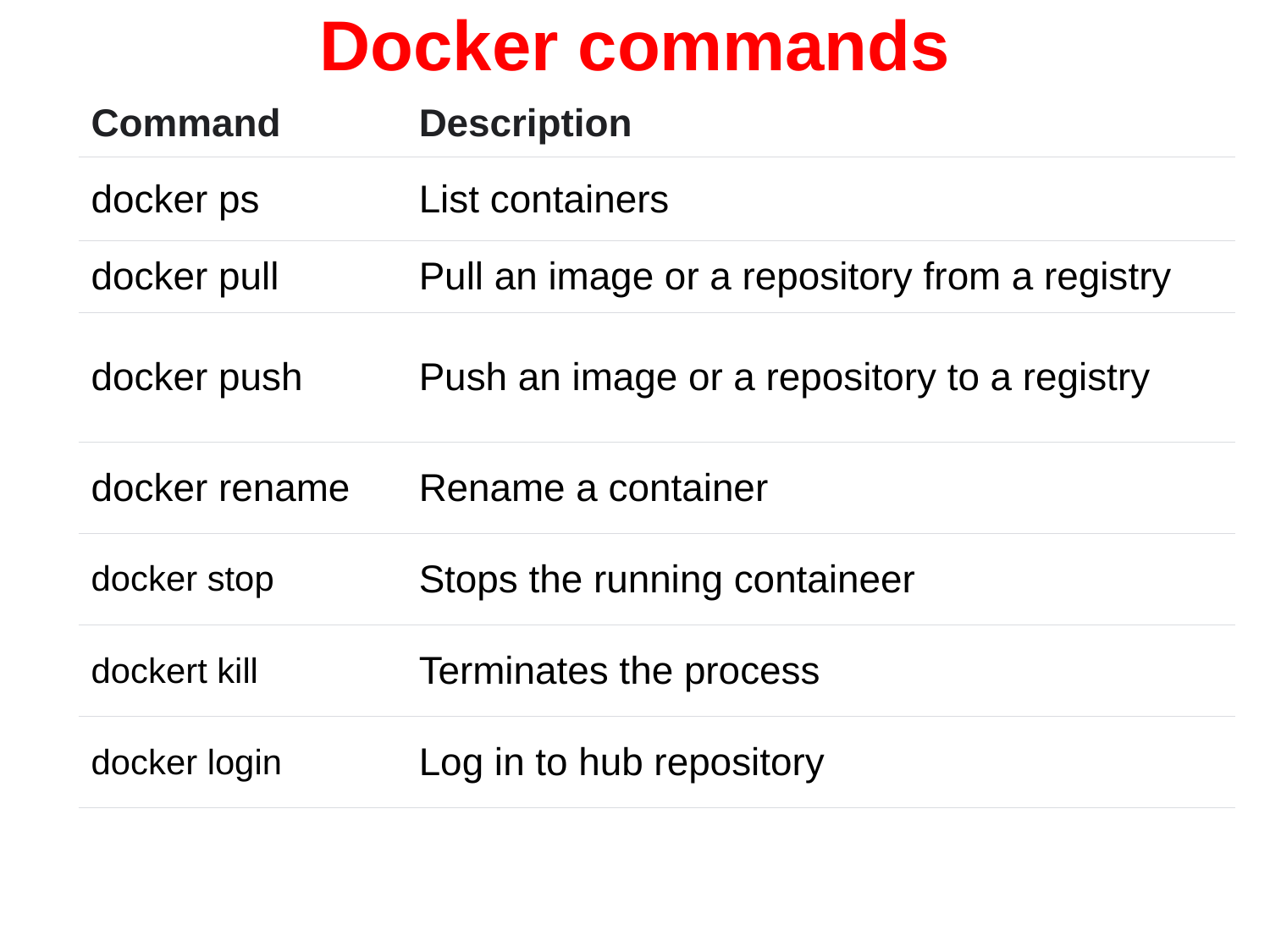

# Docker commands
| Command | Description |
| --- | --- |
| docker ps | List containers |
| docker pull | Pull an image or a repository from a registry |
| docker push | Push an image or a repository to a registry |
| docker rename | Rename a container |
| docker stop | Stops the running containeer |
| dockert kill | Terminates the process |
| docker login | Log in to hub repository |